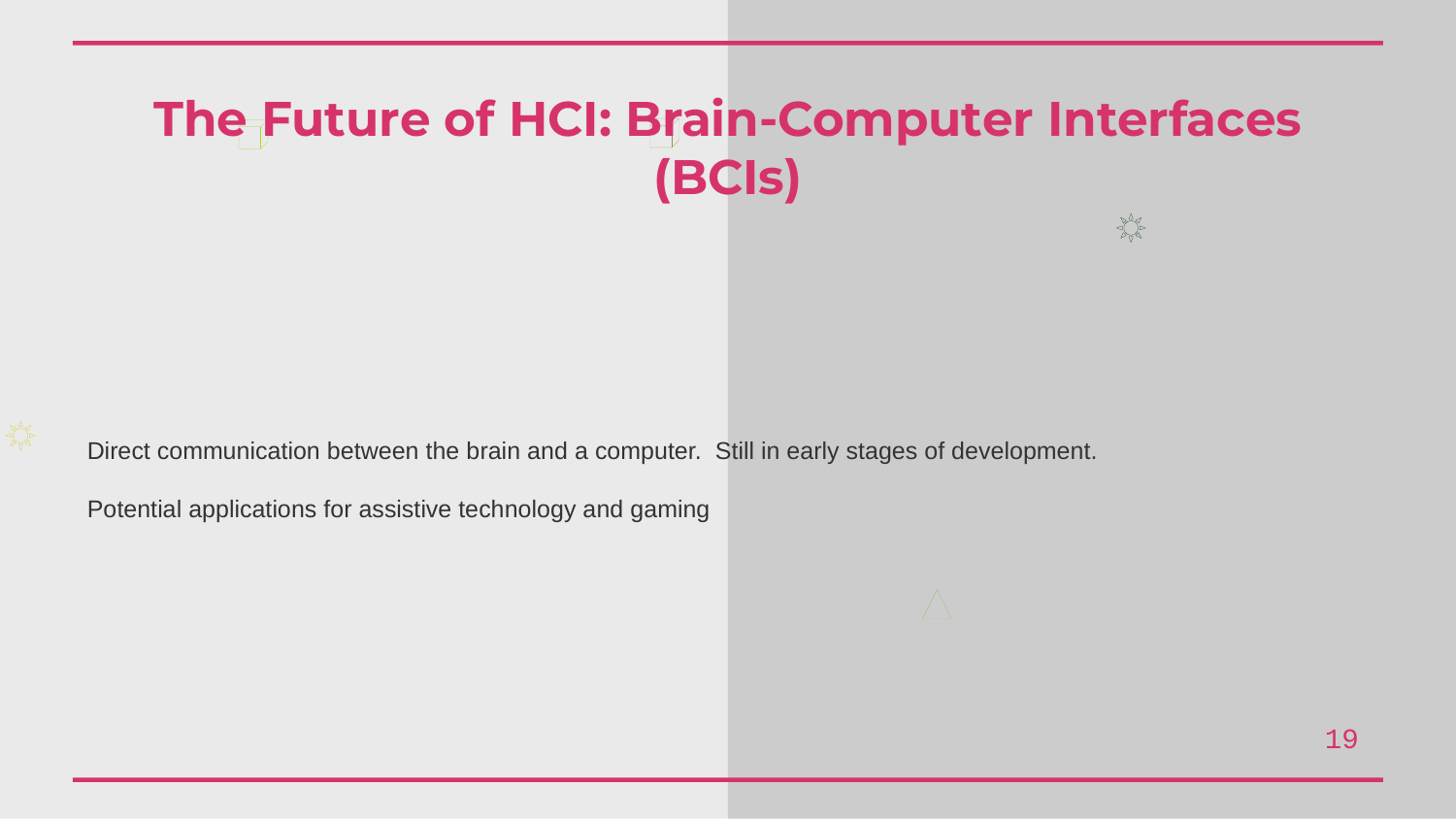

The Future of HCI: Brain-Computer Interfaces (BCIs)

Direct communication between the brain and a computer.  Still in early stages of development.

Potential applications for assistive technology and gaming

19